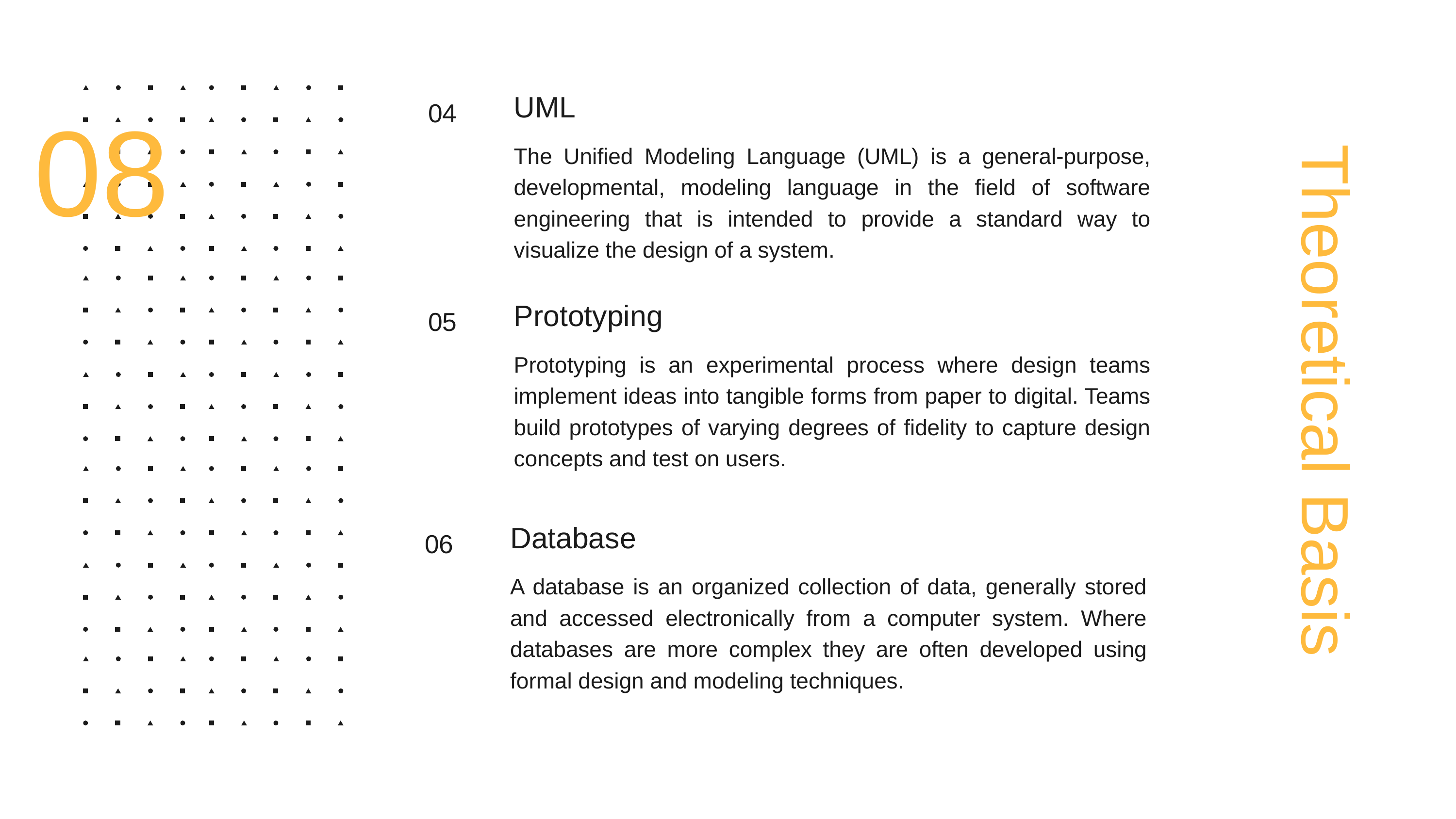

UML
04
The Unified Modeling Language (UML) is a general-purpose, developmental, modeling language in the field of software engineering that is intended to provide a standard way to visualize the design of a system.
08
Prototyping
05
Prototyping is an experimental process where design teams implement ideas into tangible forms from paper to digital. Teams build prototypes of varying degrees of fidelity to capture design concepts and test on users.
Theoretical Basis
Database
06
A database is an organized collection of data, generally stored and accessed electronically from a computer system. Where databases are more complex they are often developed using formal design and modeling techniques.